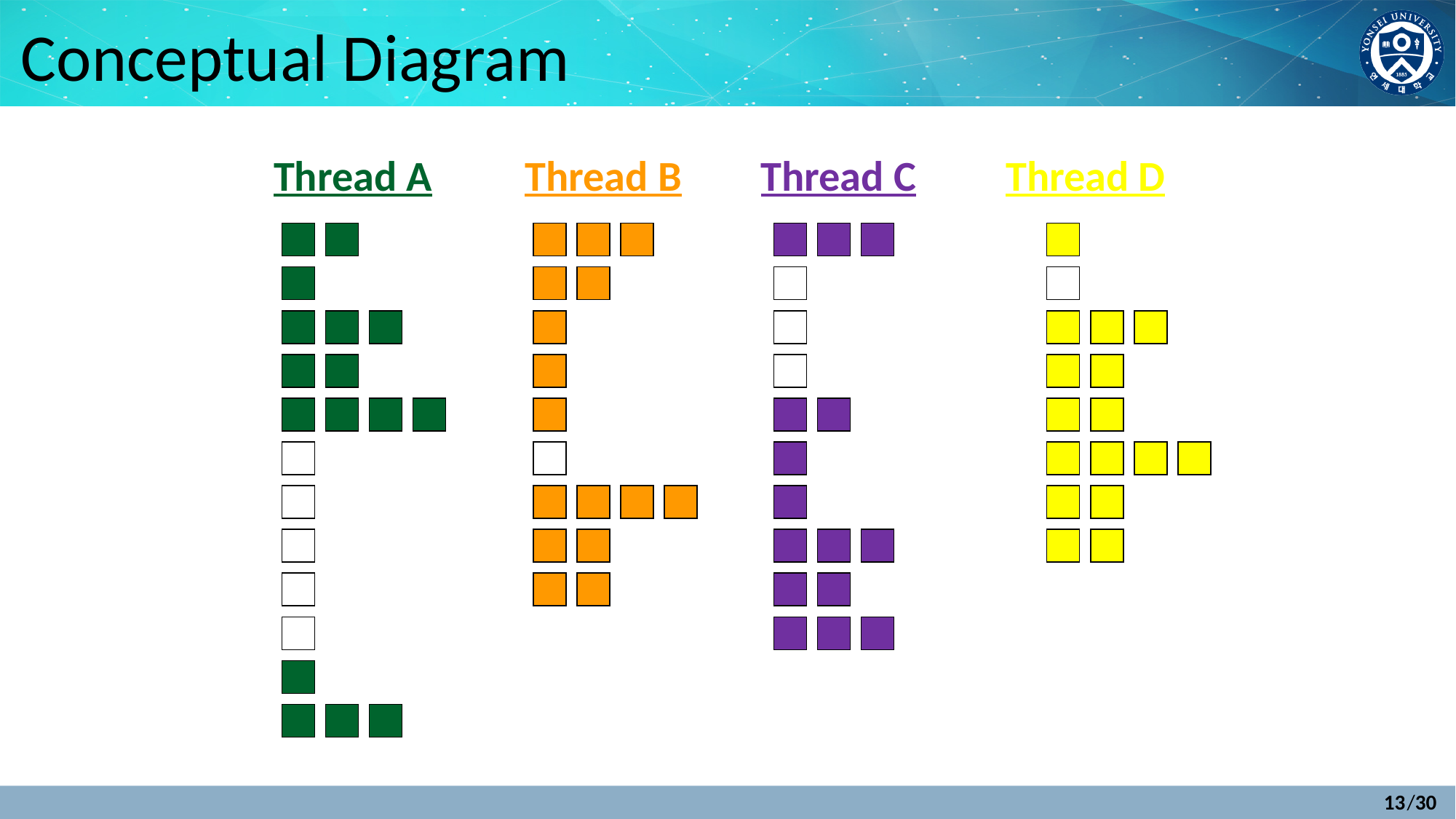

# Conceptual Diagram
Thread B
Thread A
Thread C
Thread D

13